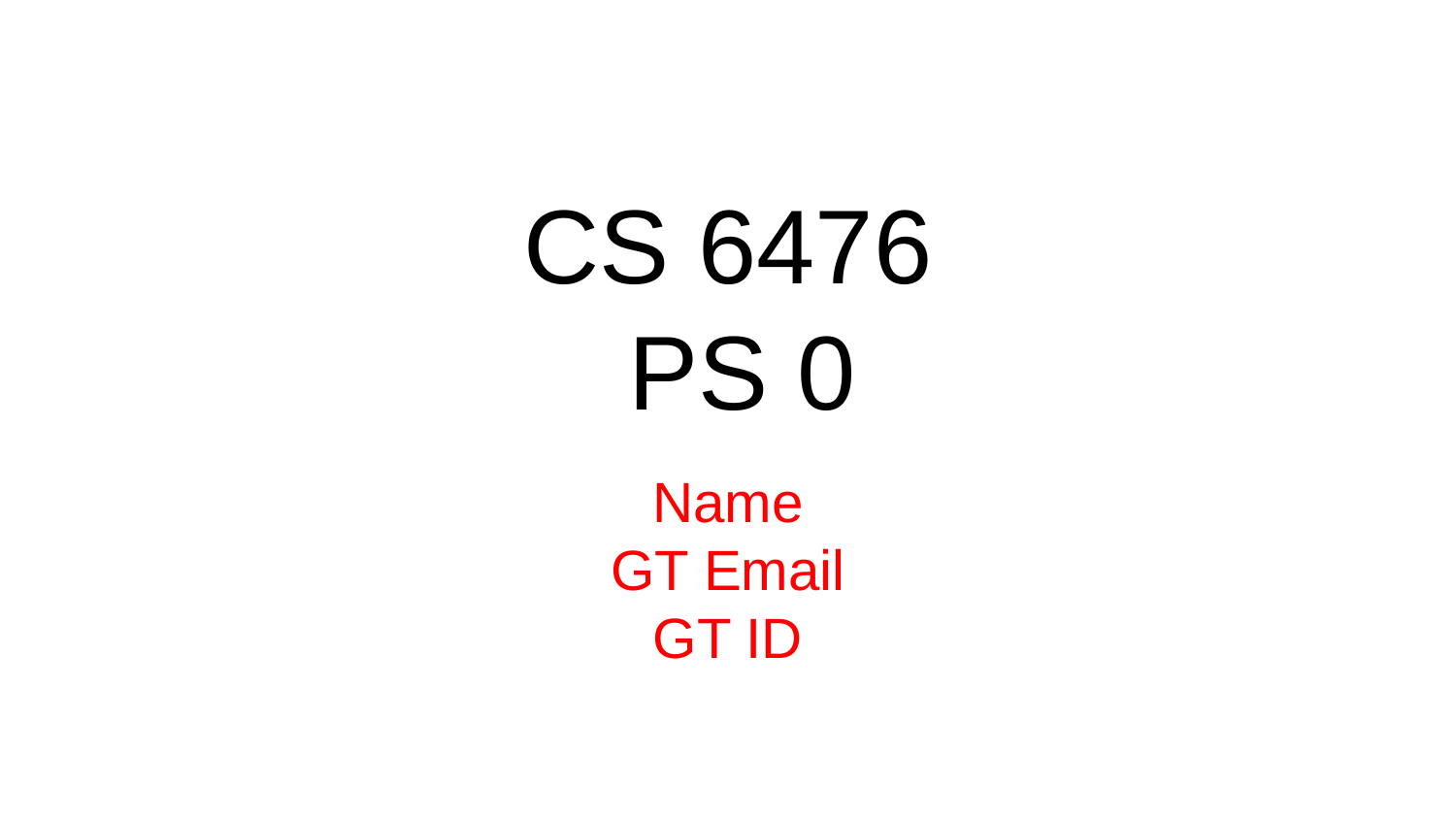

# CS 6476 PS 0
Name
GT Email
GT ID